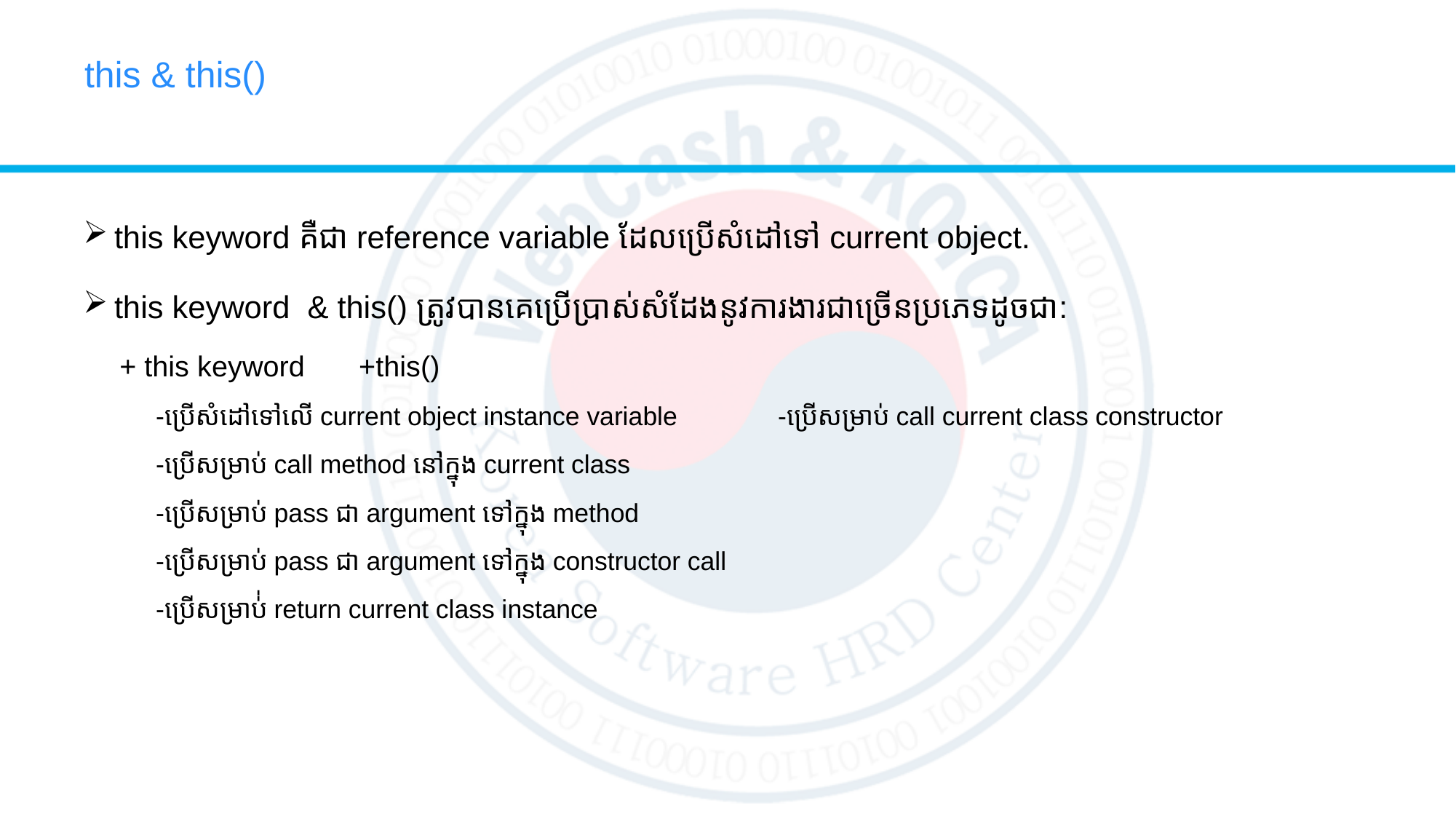

# this & this()
this keyword គឺជា reference variable ដែលប្រើសំដៅទៅ current object.
this keyword  & this() ត្រូវបានគេប្រើប្រាស់សំដែងនូវការងារជាច្រើនប្រភេទដូចជា:
+ this keyword				    +this()
-ប្រើសំដៅទៅលើ current object instance variable	-ប្រើសម្រាប់ call current class constructor
-ប្រើសម្រាប់ call method នៅក្នុង current class
-ប្រើសម្រាប់ pass ជា​ argument ទៅក្នុង method
-ប្រើសម្រាប់ pass ជា​ argument ទៅក្នុង constructor call
-ប្រើសម្រាប់់ return current class instance